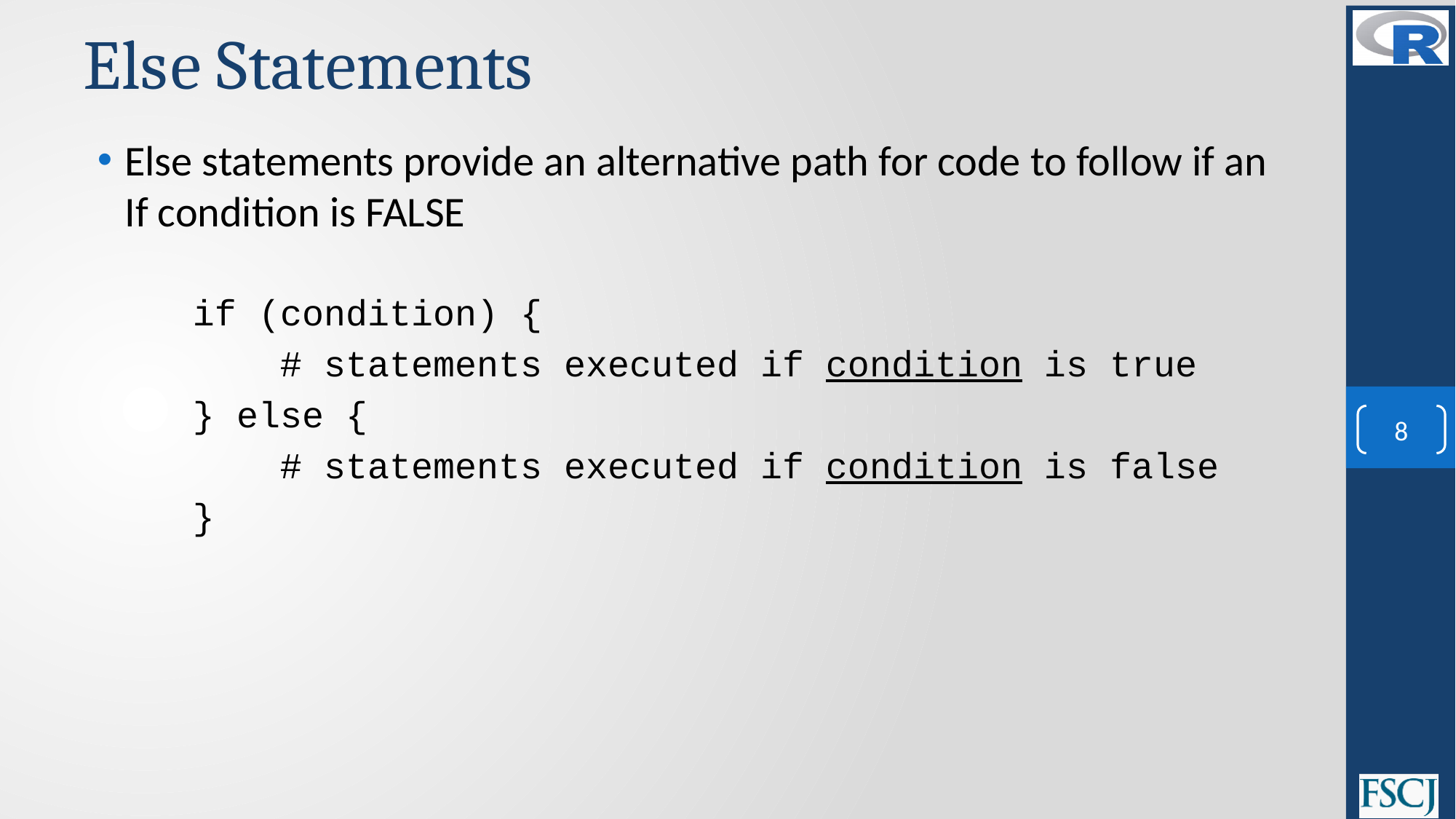

# Else Statements
Else statements provide an alternative path for code to follow if an If condition is FALSE

if (condition) {
    # statements executed if condition is true
} else {
    # statements executed if condition is false
}
8